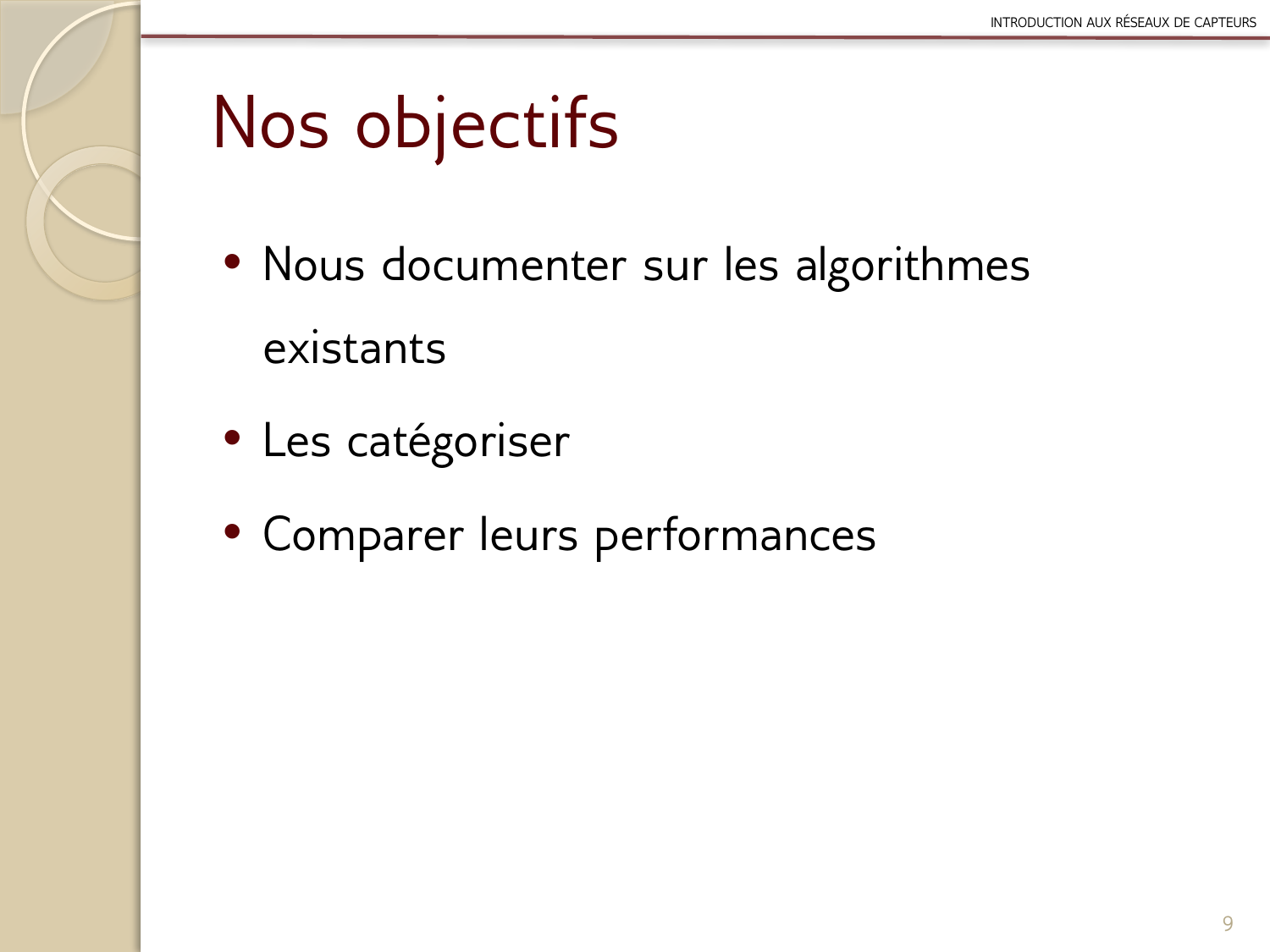

Introduction aux réseaux de capteurs
# Nos objectifs
Nous documenter sur les algorithmes existants
Les catégoriser
Comparer leurs performances
9